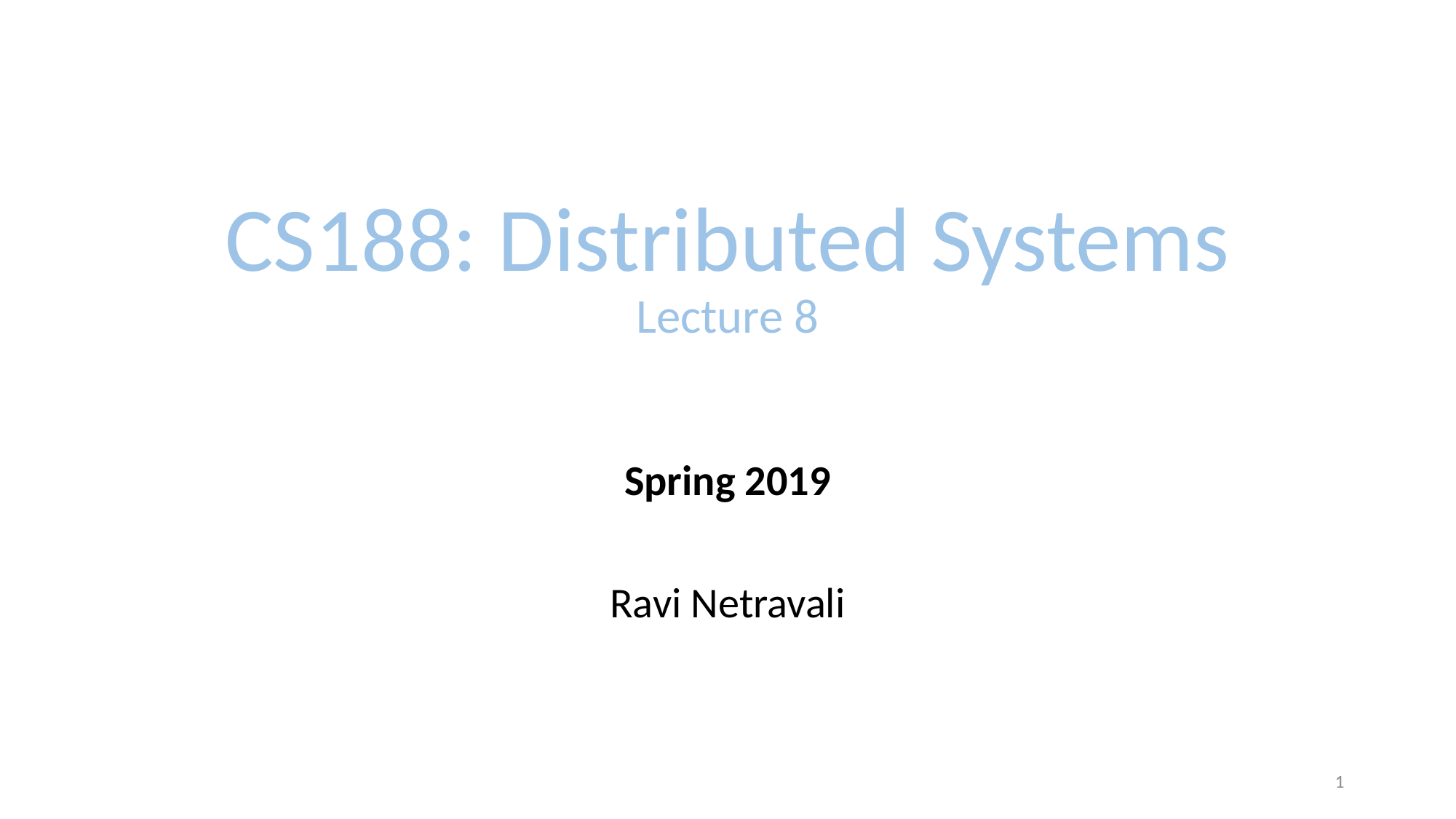

# CS188: Distributed Systems Lecture 8

Spring 2019

Ravi Netravali
1